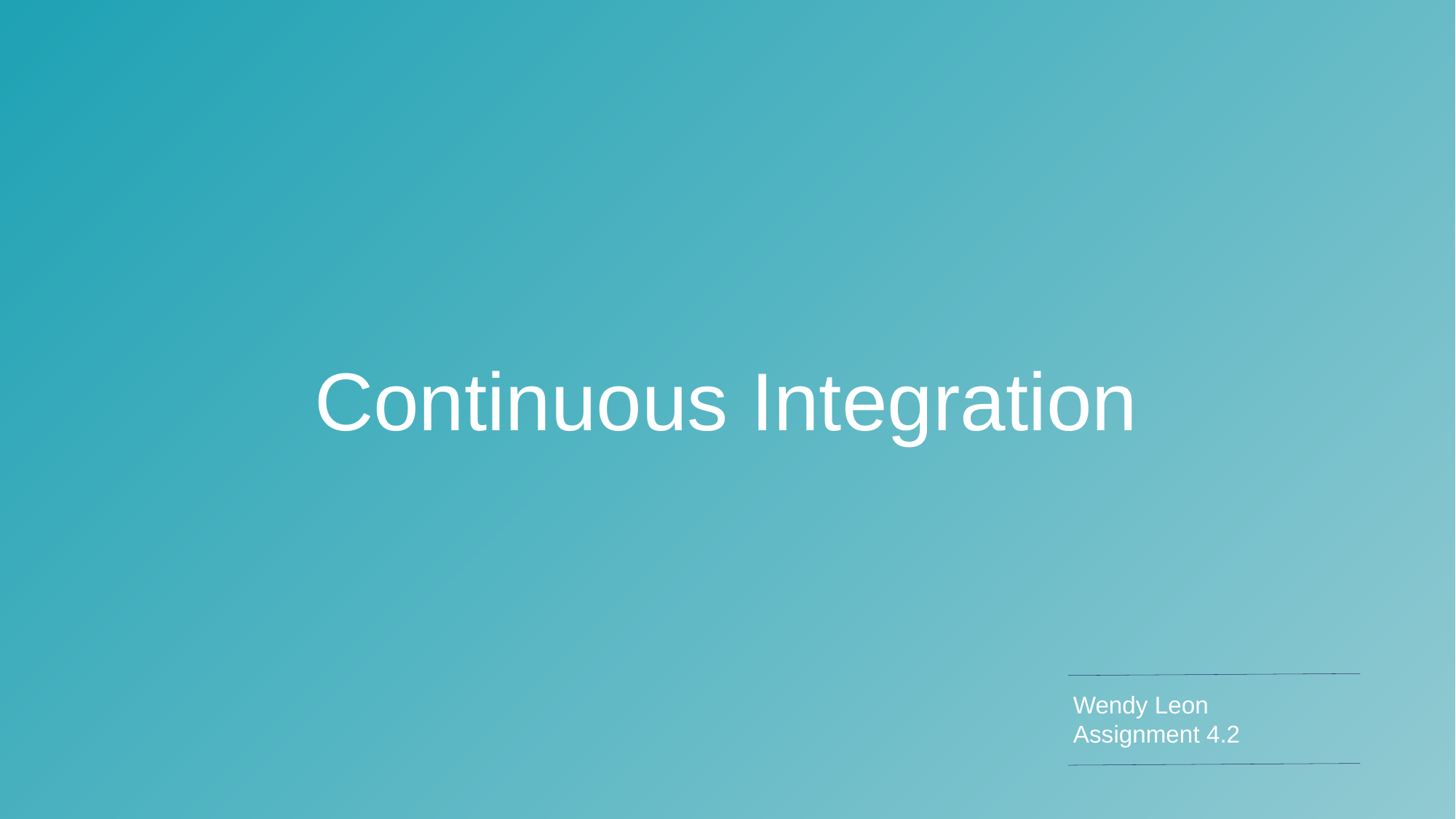

# Continuous Integration
Wendy Leon
Assignment 4.2